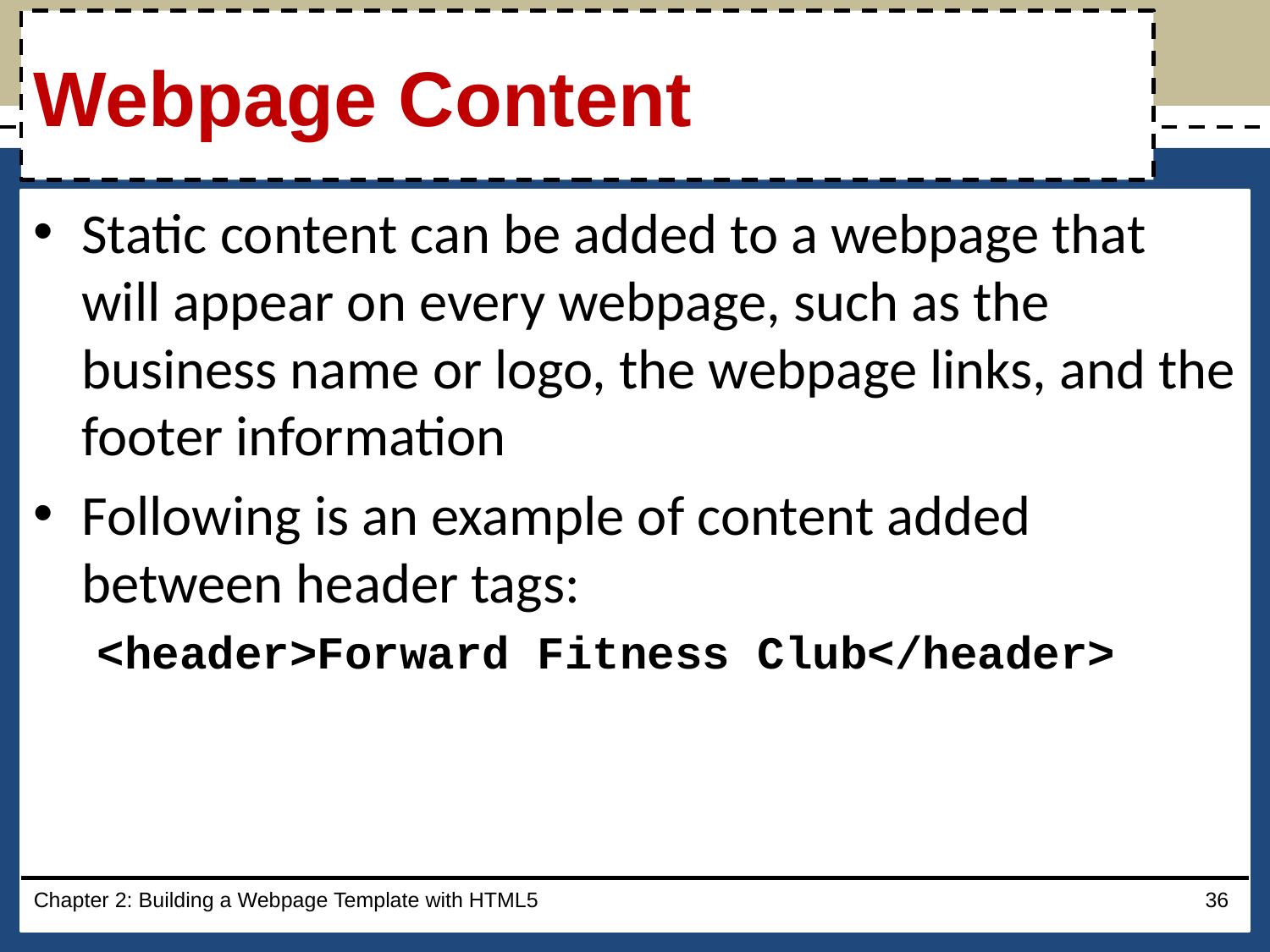

# Webpage Content
Static content can be added to a webpage that will appear on every webpage, such as the business name or logo, the webpage links, and the footer information
Following is an example of content added between header tags:
<header>Forward Fitness Club</header>
Chapter 2: Building a Webpage Template with HTML5
36